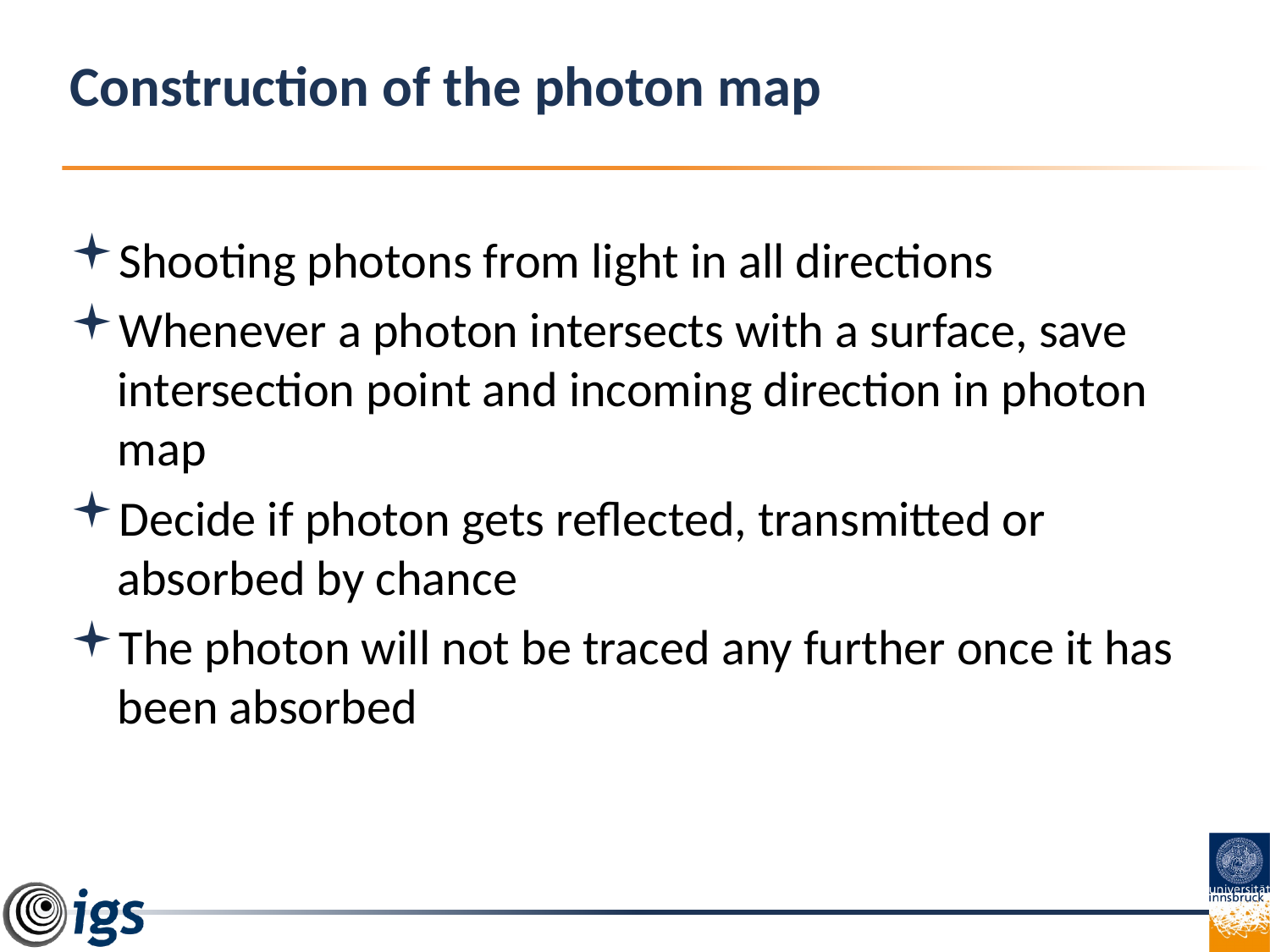

# Construction of the photon map
Shooting photons from light in all directions
Whenever a photon intersects with a surface, save intersection point and incoming direction in photon map
Decide if photon gets reflected, transmitted or absorbed by chance
The photon will not be traced any further once it has been absorbed
5